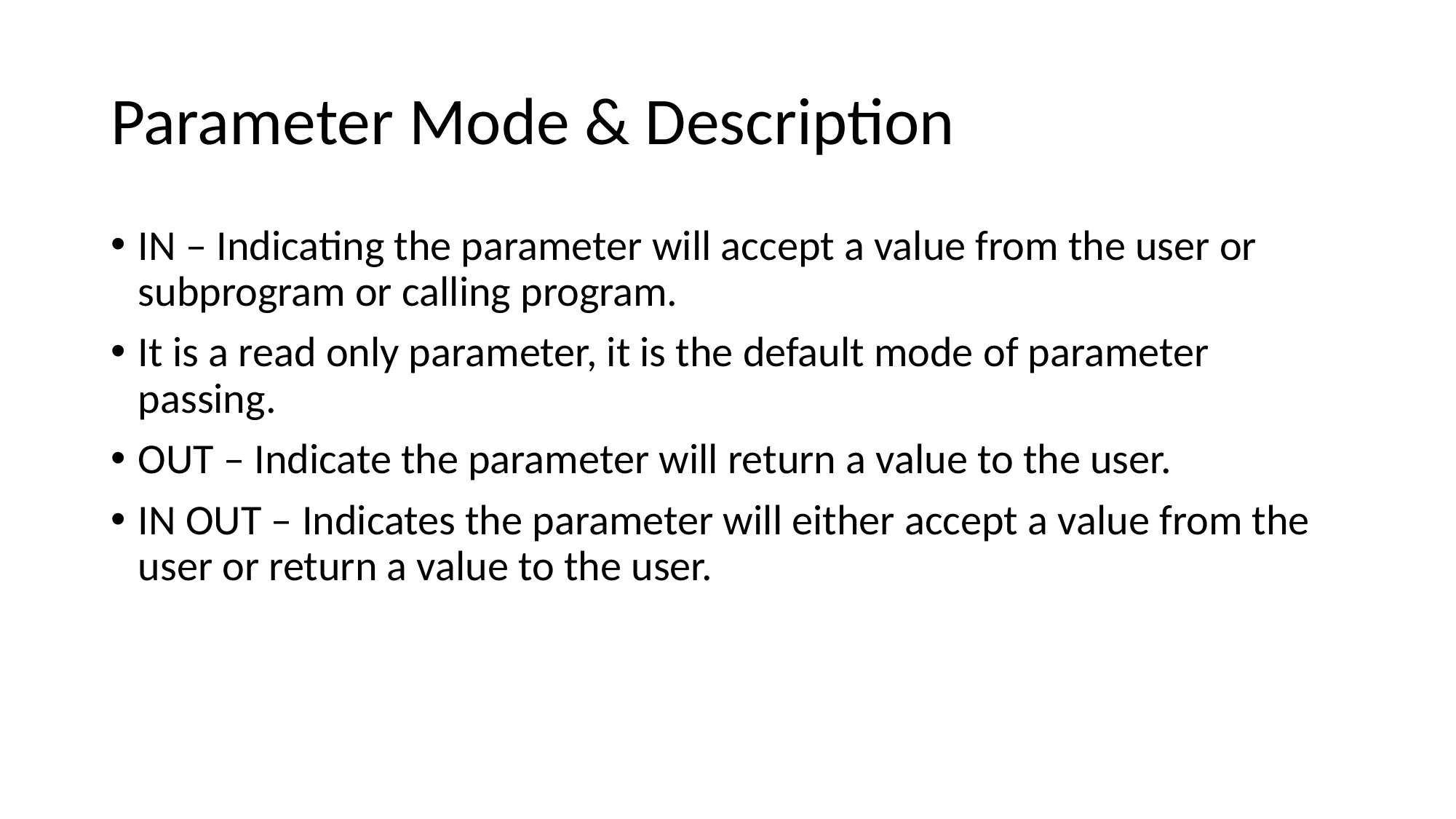

# Parameter Mode & Description
IN – Indicating the parameter will accept a value from the user or subprogram or calling program.
It is a read only parameter, it is the default mode of parameter passing.
OUT – Indicate the parameter will return a value to the user.
IN OUT – Indicates the parameter will either accept a value from the user or return a value to the user.